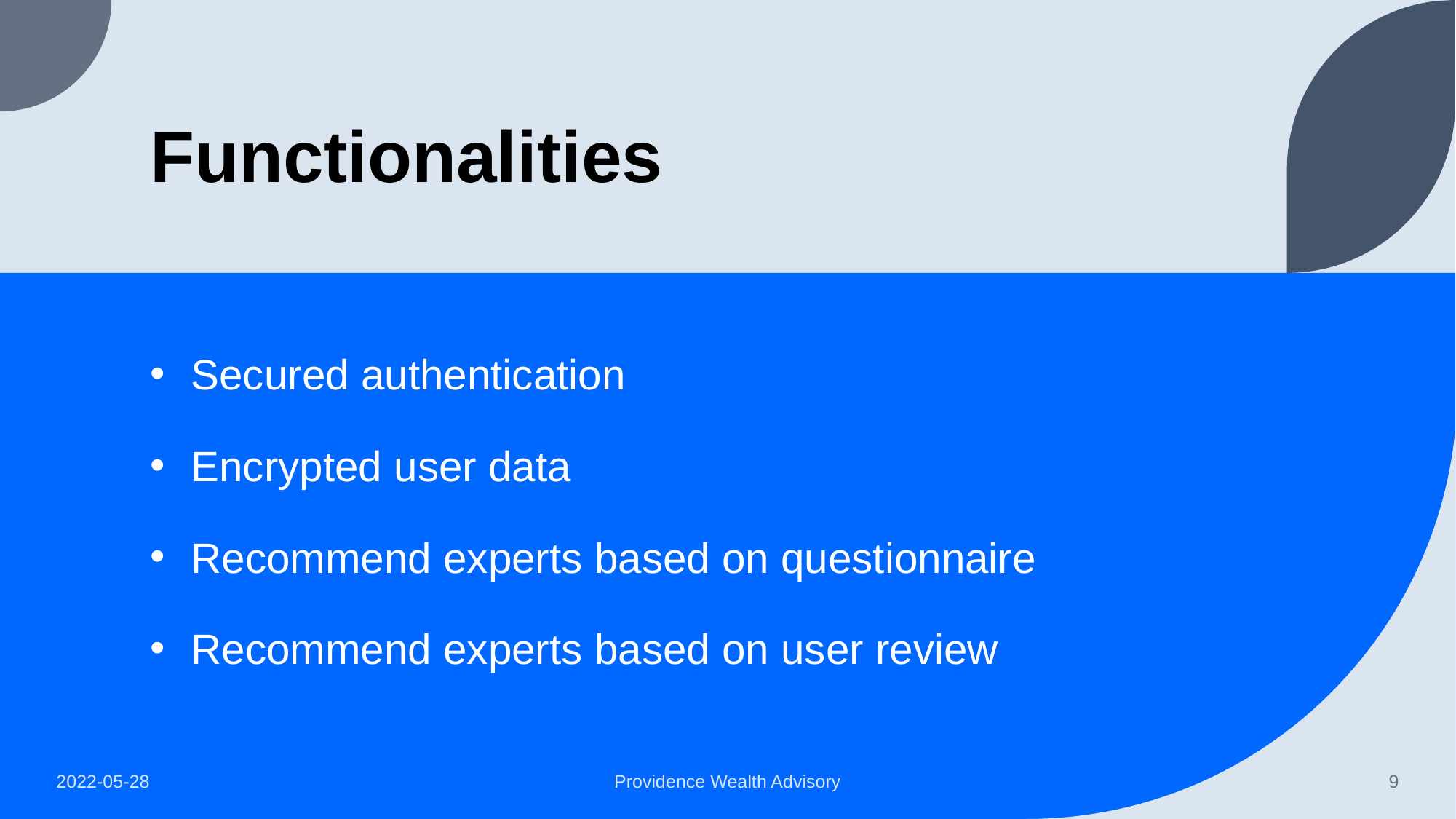

# Functionalities
Secured authentication
Encrypted user data
Recommend experts based on questionnaire
Recommend experts based on user review
2022-05-28
Providence Wealth Advisory
9